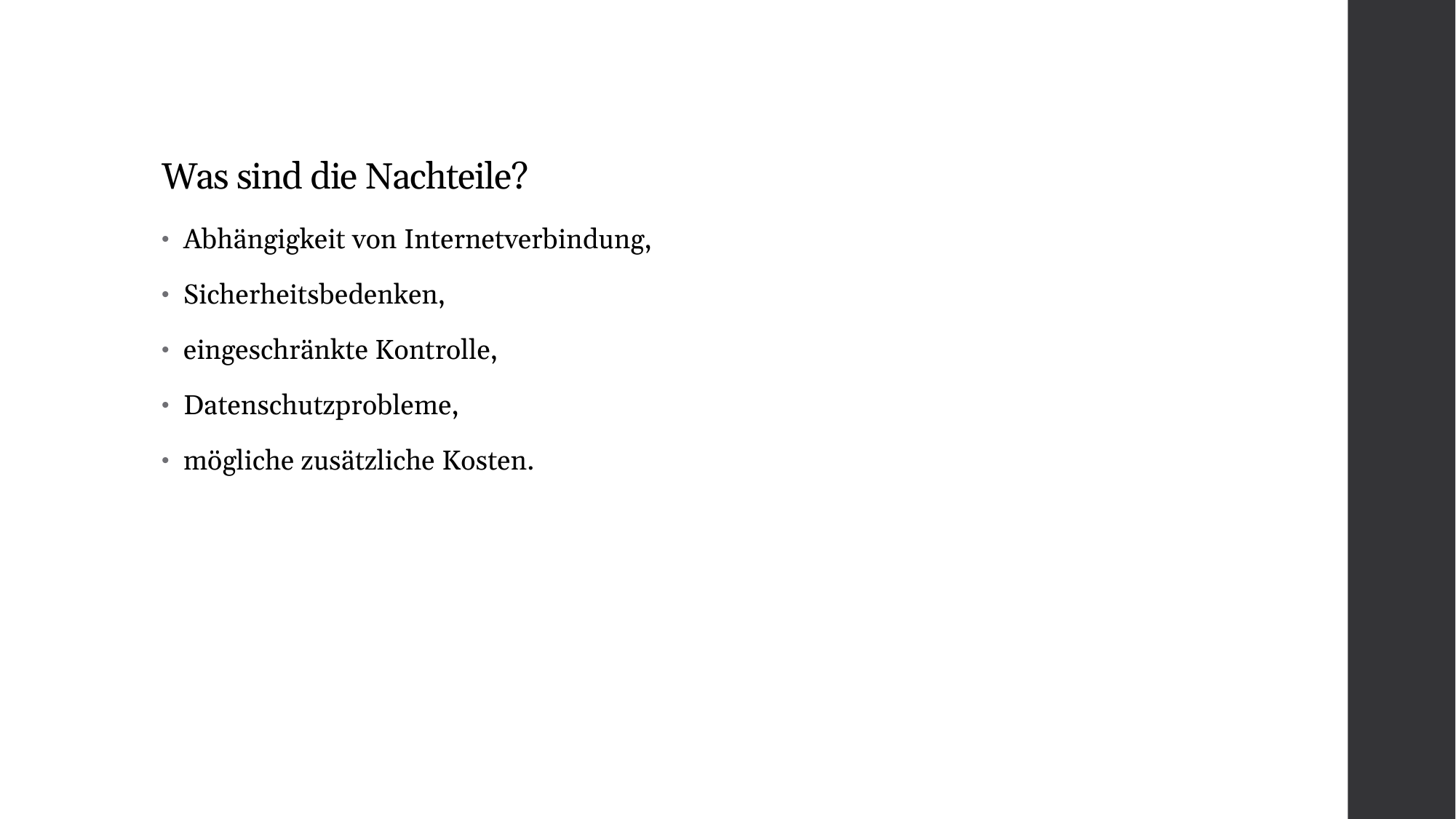

# Was sind die Nachteile?
Abhängigkeit von Internetverbindung,
Sicherheitsbedenken,
eingeschränkte Kontrolle,
Datenschutzprobleme,
mögliche zusätzliche Kosten.